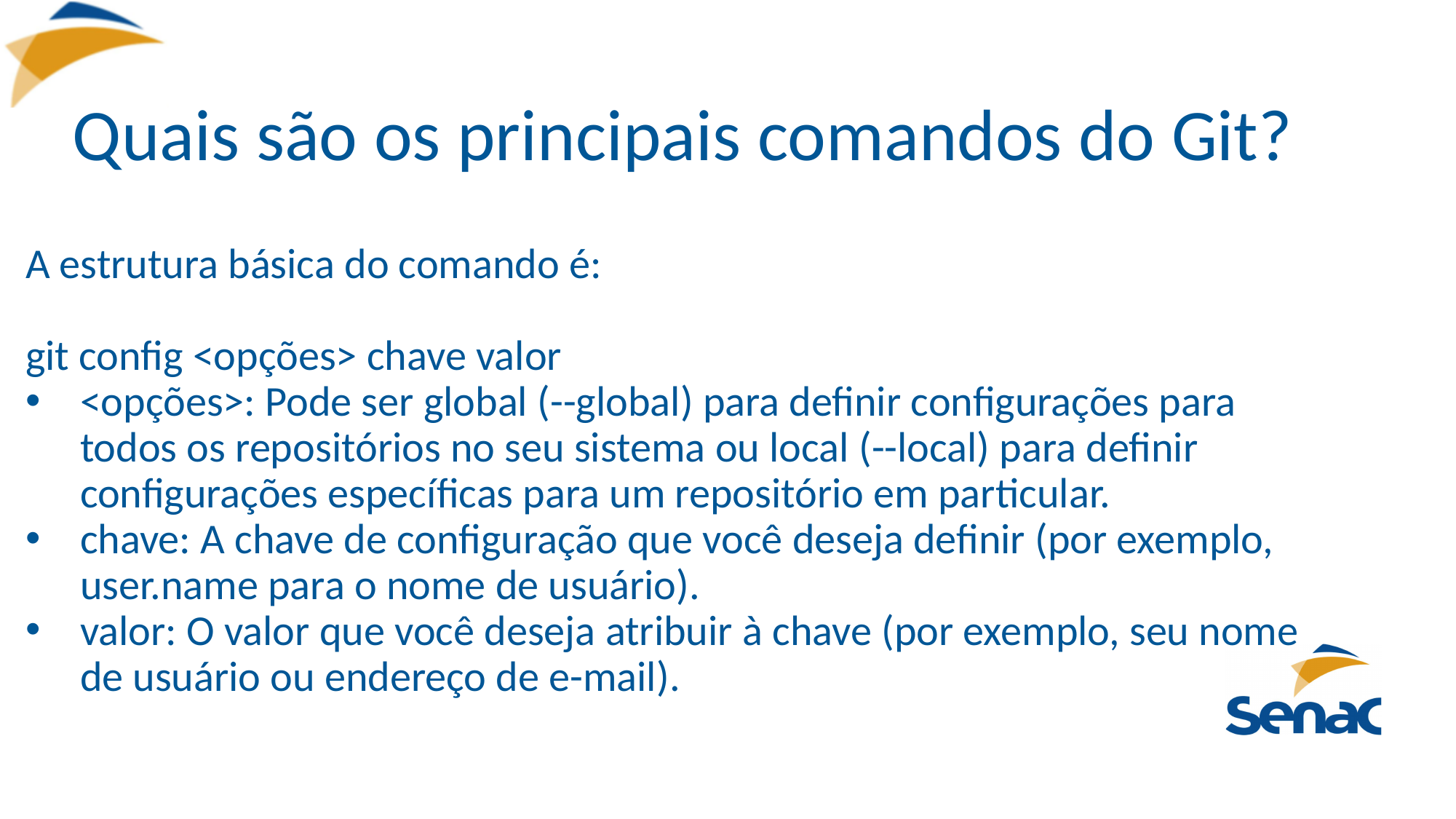

# Quais são os principais comandos do Git?
A estrutura básica do comando é:

git config <opções> chave valor
<opções>: Pode ser global (--global) para definir configurações para todos os repositórios no seu sistema ou local (--local) para definir configurações específicas para um repositório em particular.
chave: A chave de configuração que você deseja definir (por exemplo, user.name para o nome de usuário).
valor: O valor que você deseja atribuir à chave (por exemplo, seu nome de usuário ou endereço de e-mail).